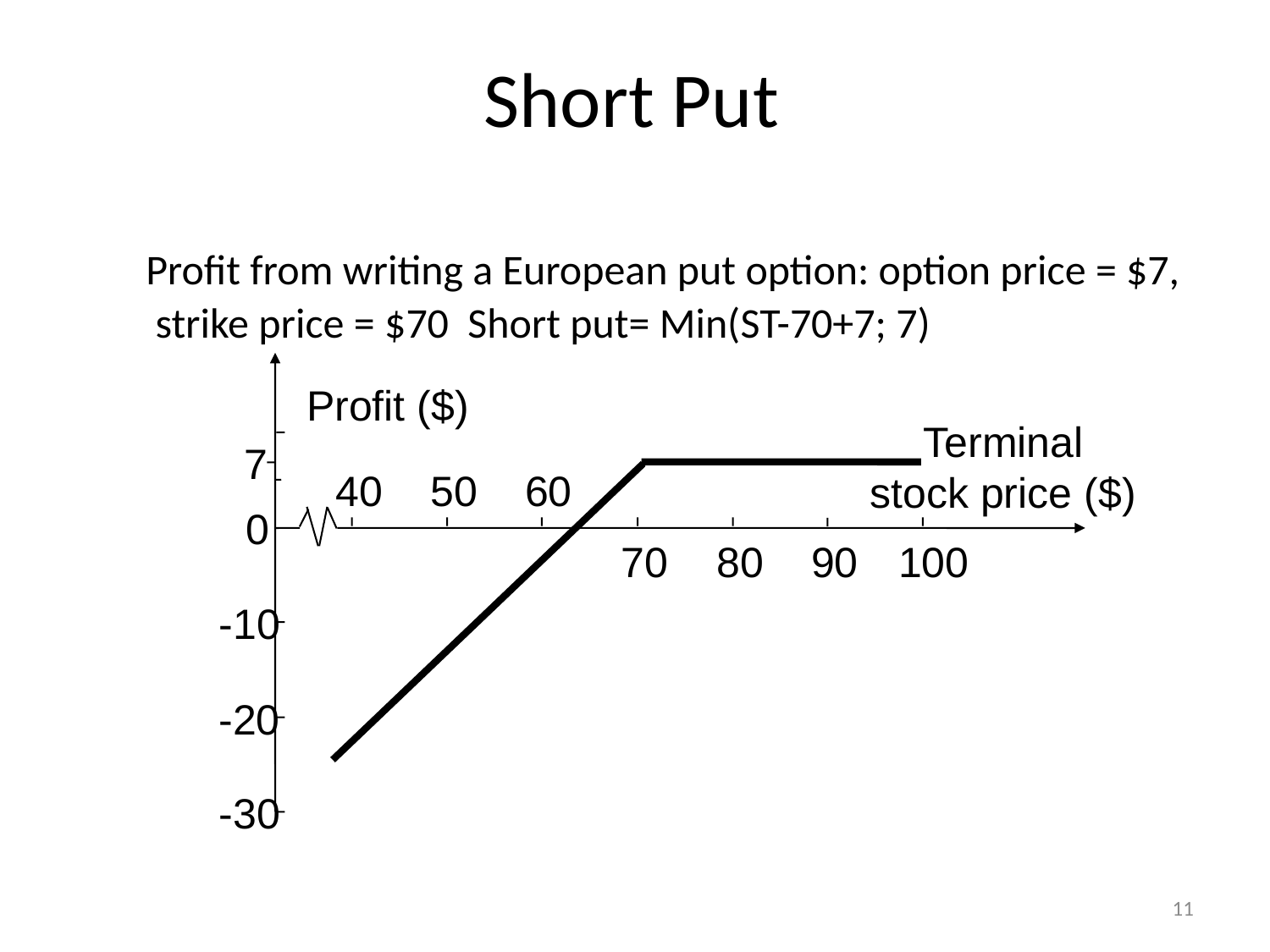

# Short Put
   Profit from writing a European put option: option price = $7, strike price = $70  Short put= Min(ST-70+7; 7)

Profit ($)
Terminal
stock price ($)
7

40
50
60

0

70
80
90
100
-10

-20

-30

11